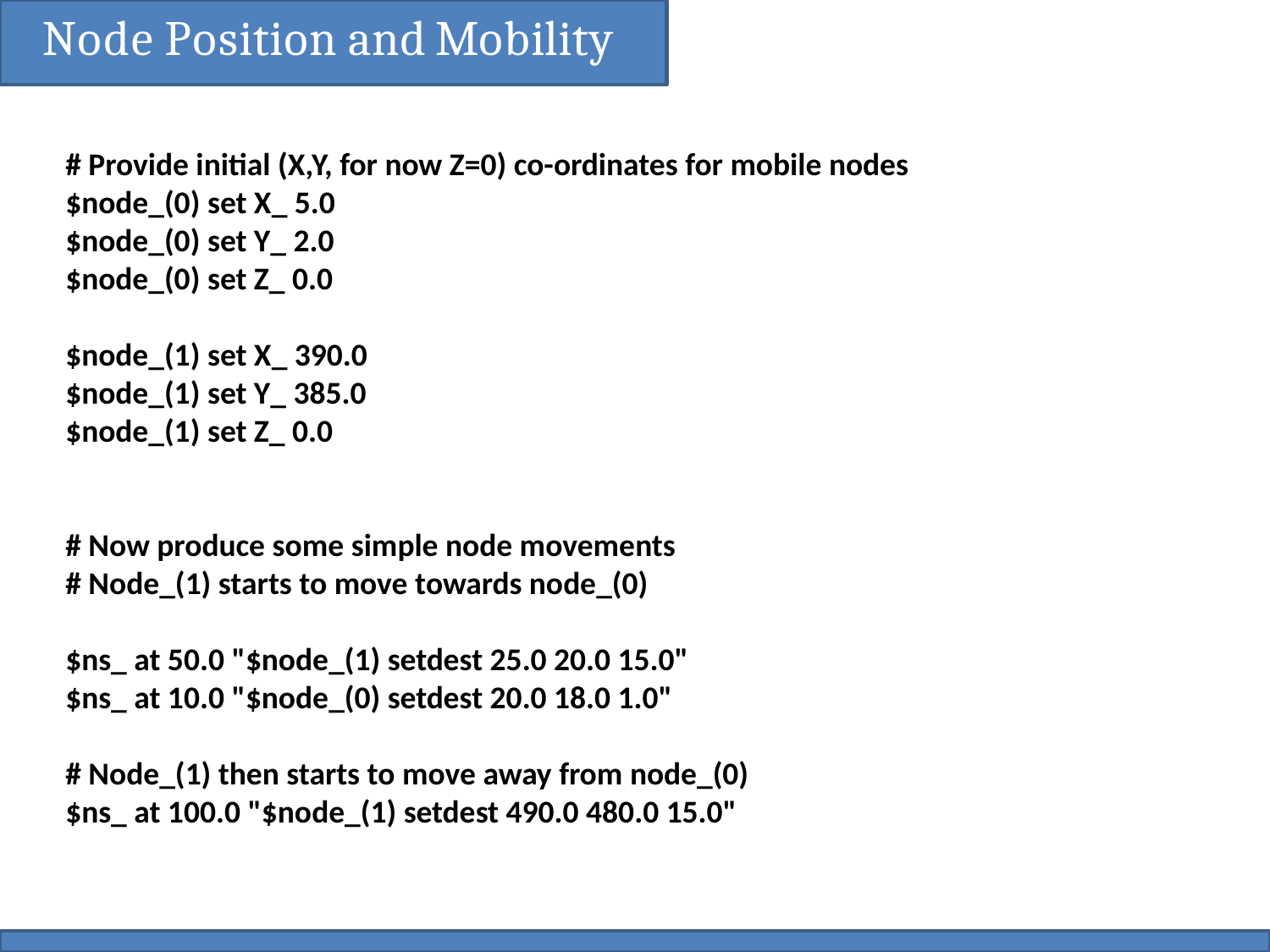

Node Position and Mobility
# Provide initial (X,Y, for now Z=0) co-ordinates for mobile nodes
$node_(0) set X_ 5.0
$node_(0) set Y_ 2.0
$node_(0) set Z_ 0.0

$node_(1) set X_ 390.0
$node_(1) set Y_ 385.0
$node_(1) set Z_ 0.0

# Now produce some simple node movements
# Node_(1) starts to move towards node_(0)

$ns_ at 50.0 "$node_(1) setdest 25.0 20.0 15.0"
$ns_ at 10.0 "$node_(0) setdest 20.0 18.0 1.0"

# Node_(1) then starts to move away from node_(0)
$ns_ at 100.0 "$node_(1) setdest 490.0 480.0 15.0"